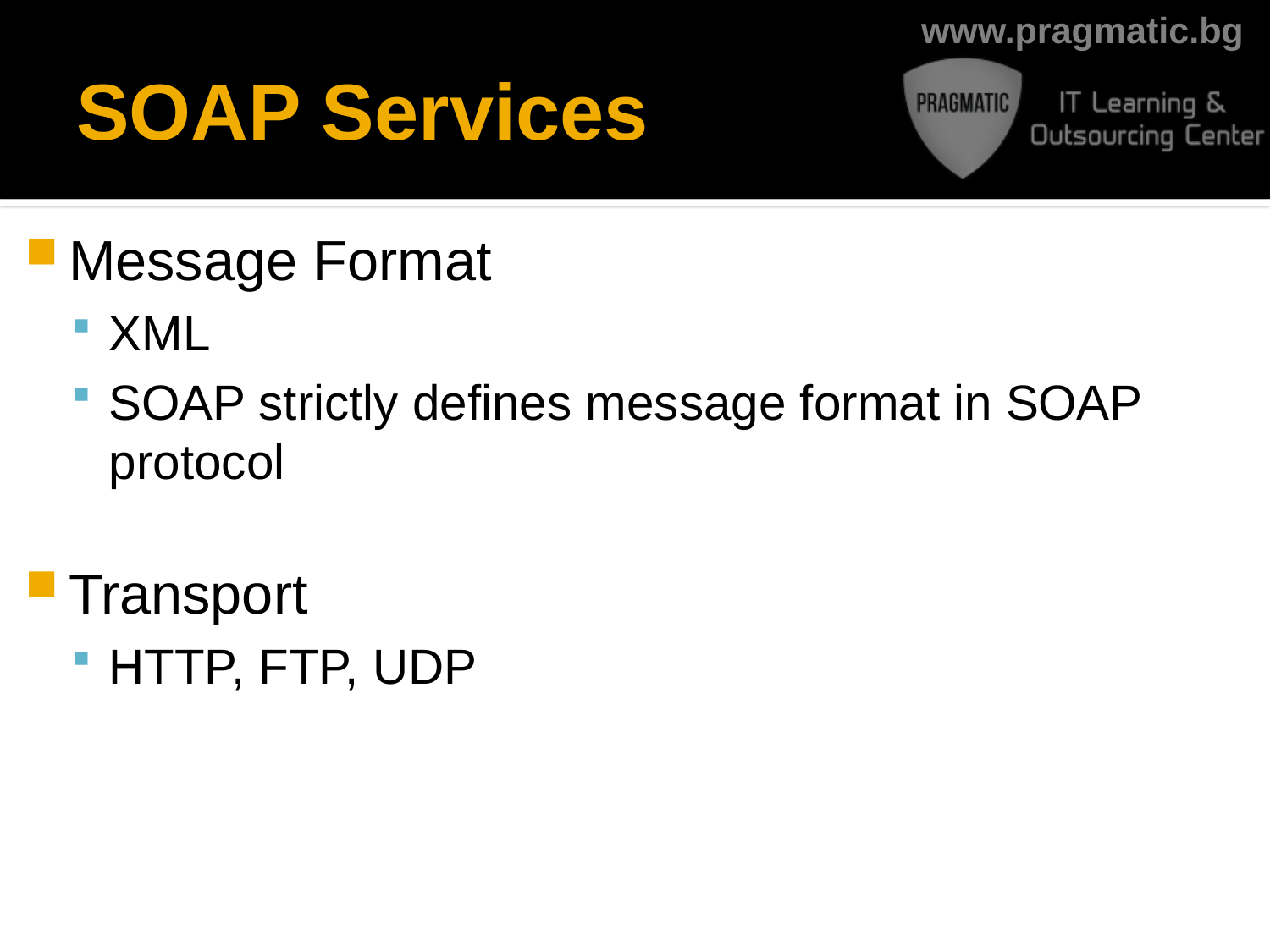

# SOAP Services
Message Format
XML
SOAP strictly defines message format in SOAP protocol

Transport
HTTP, FTP, UDP